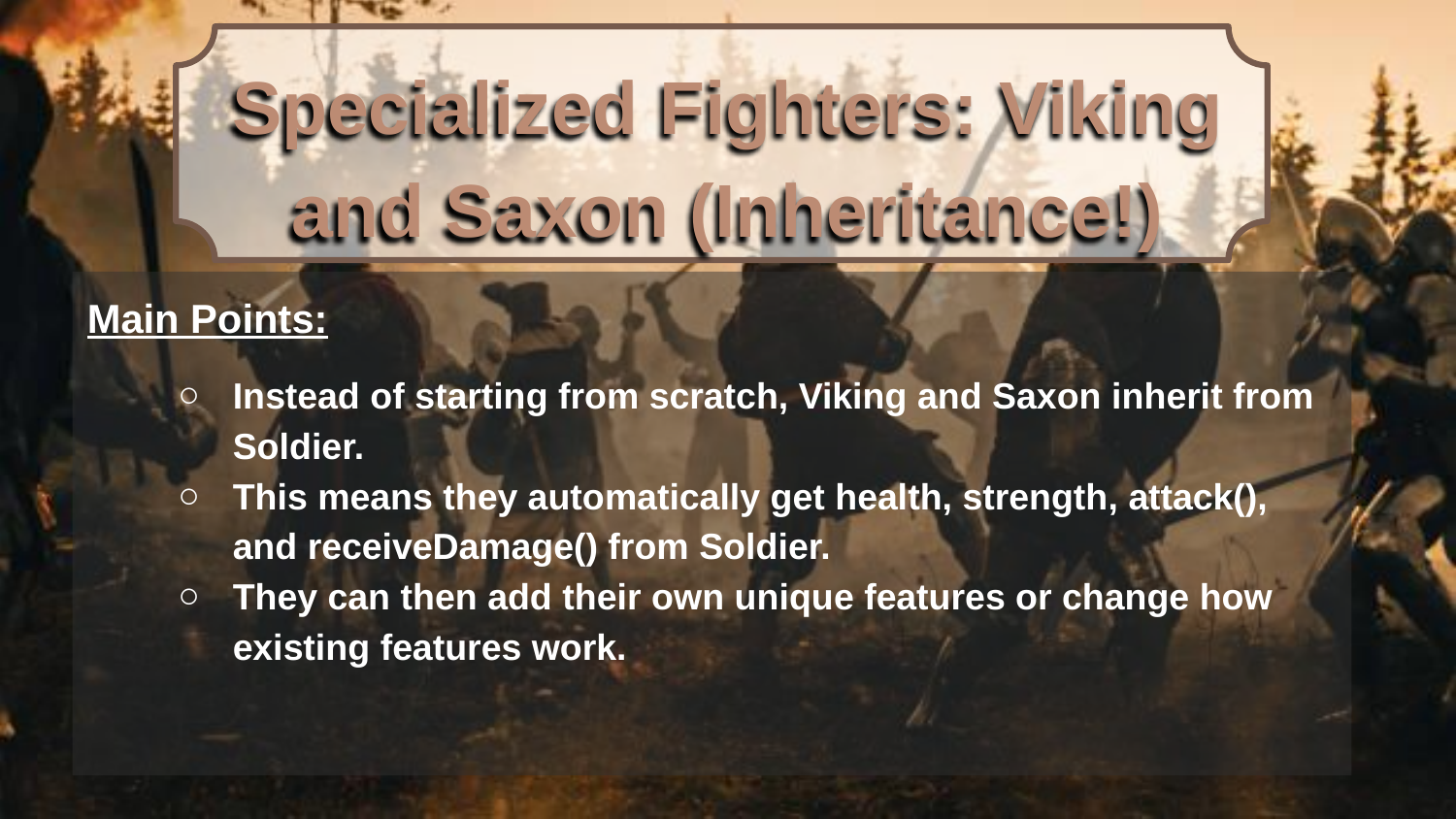

# Specialized Fighters: Viking and Saxon (Inheritance!)

Main Points:
Instead of starting from scratch, Viking and Saxon inherit from Soldier.
This means they automatically get health, strength, attack(), and receiveDamage() from Soldier.
They can then add their own unique features or change how existing features work.